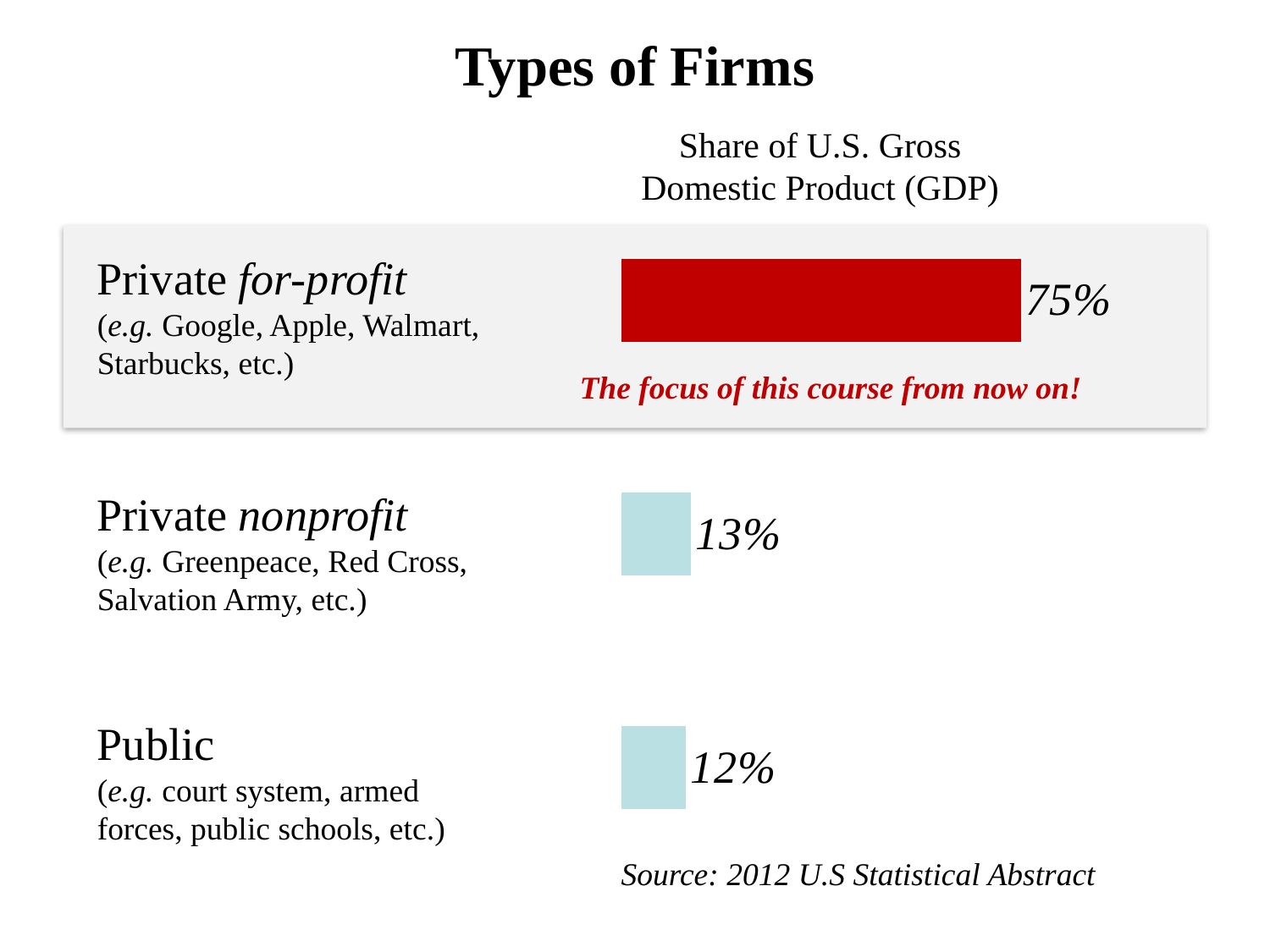

# Types of Firms
Share of U.S. Gross
Domestic Product (GDP)

### Chart

| Category | Series 1 |
|---|---|
| Public | 0.12 |
| Nonprofit | 0.13 |
| Private | 0.75 |
Private for-profit
(e.g. Google, Apple, Walmart, Starbucks, etc.)
The focus of this course from now on!
Private nonprofit
(e.g. Greenpeace, Red Cross, Salvation Army, etc.)
Public
(e.g. court system, armed forces, public schools, etc.)
Source: 2012 U.S Statistical Abstract